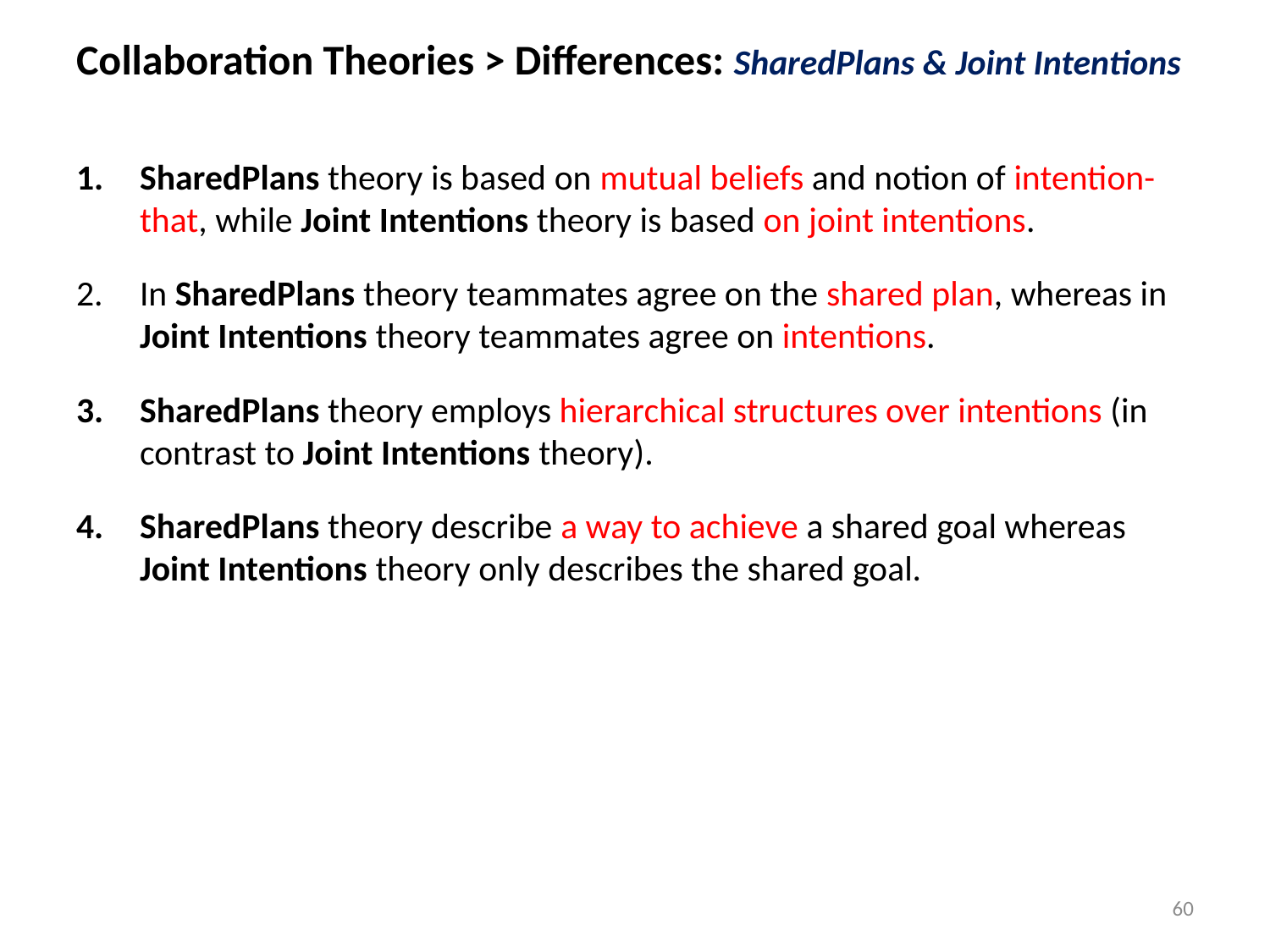

Collaboration Theories > Differences: SharedPlans & Joint Intentions
SharedPlans theory is based on mutual beliefs and notion of intention-that, while Joint Intentions theory is based on joint intentions.

In SharedPlans theory teammates agree on the shared plan, whereas in  Joint Intentions theory teammates agree on intentions.

SharedPlans theory employs hierarchical structures over intentions (in contrast to Joint Intentions theory).

SharedPlans theory describe a way to achieve a shared goal whereas Joint Intentions theory only describes the shared goal.
60